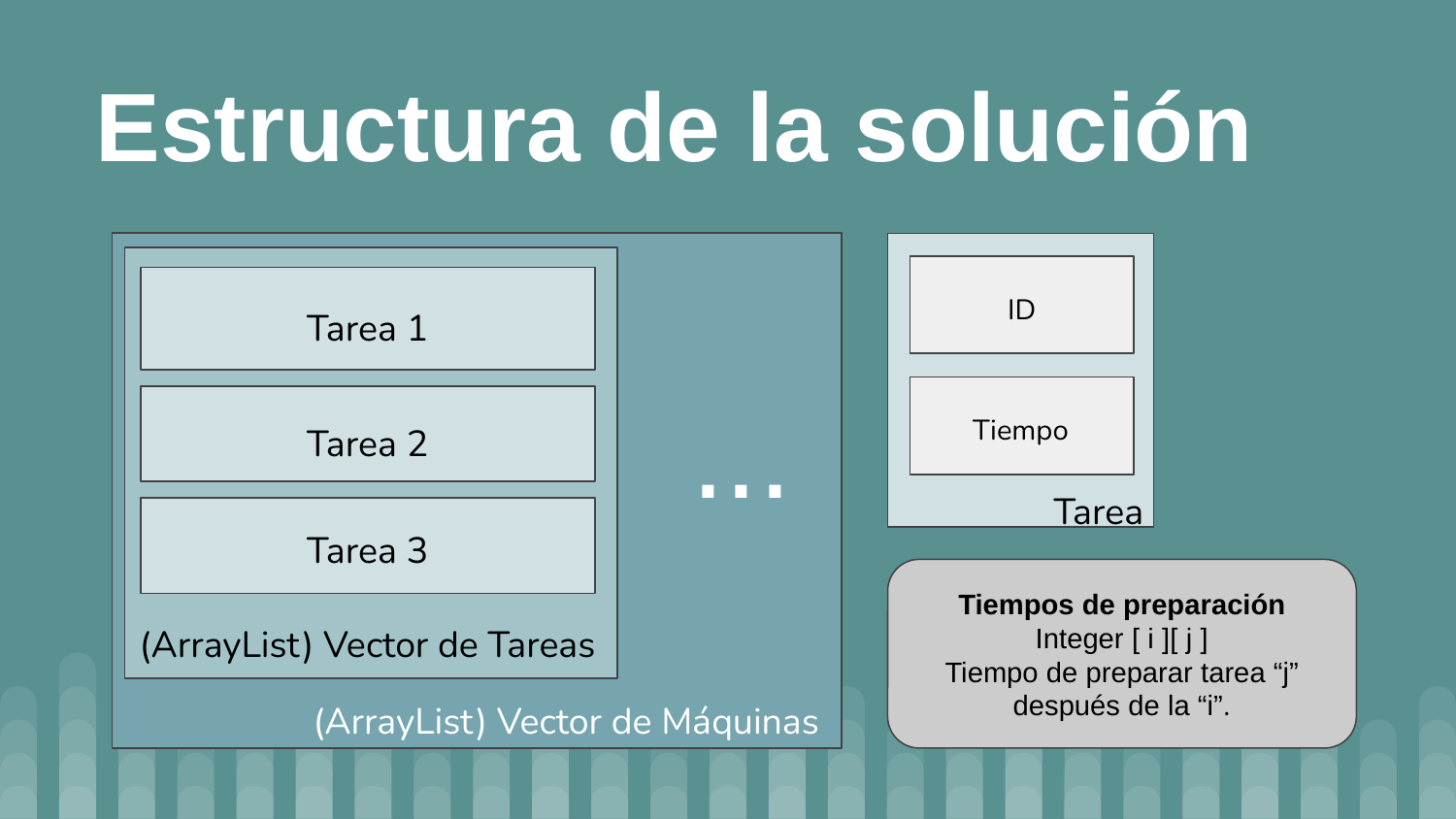

# Estructura de la solución

ID
Tarea 1
...

Tiempo
Tarea 2
Tarea

Tarea 3

Tiempos de preparación
Integer [ i ][ j ]
Tiempo de preparar tarea “j” después de la “i”.
(ArrayList) Vector de Tareas
(ArrayList) Vector de Máquinas